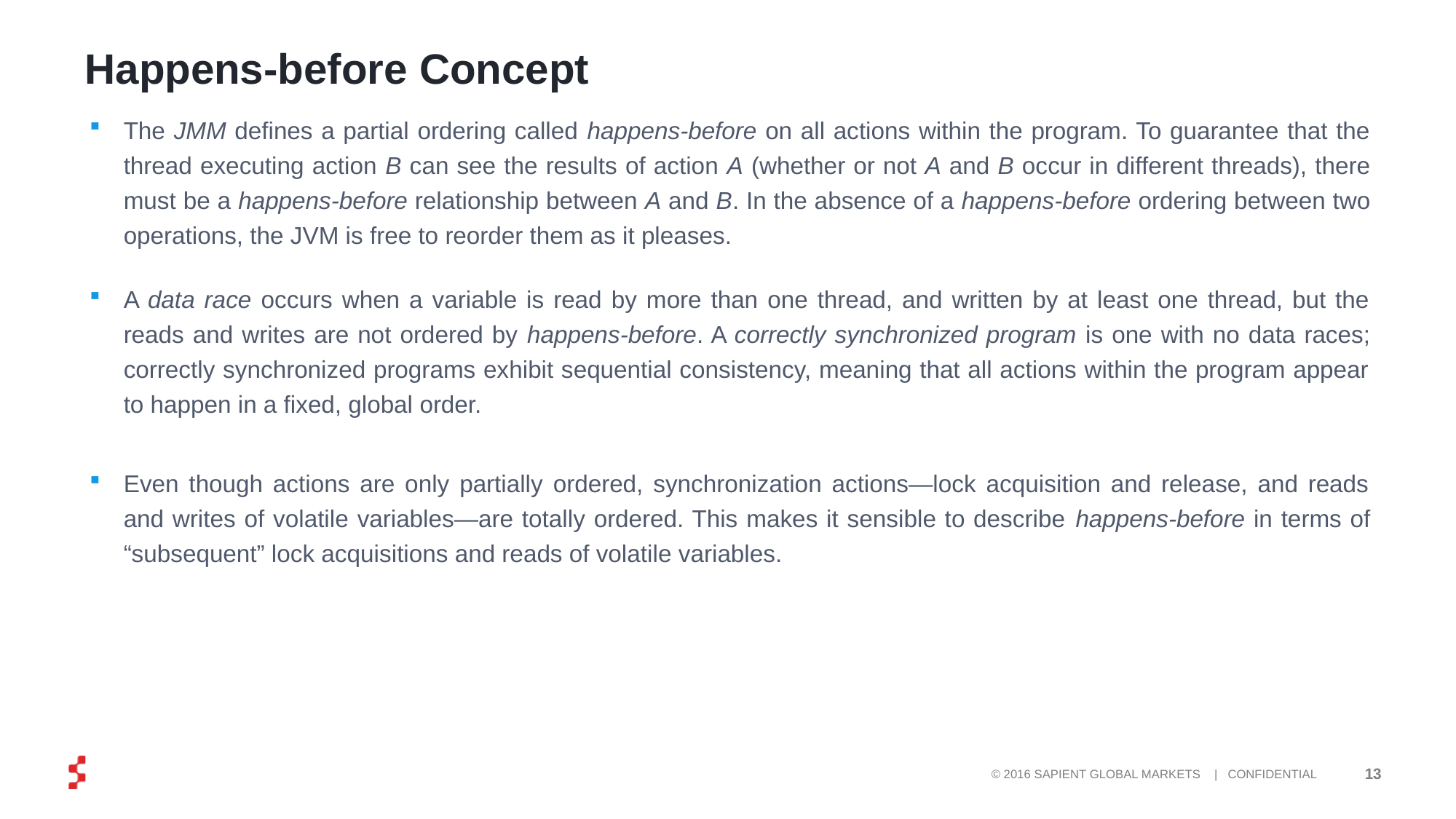

# Happens-before Concept
The JMM defines a partial ordering called happens-before on all actions within the program. To guarantee that the thread executing action B can see the results of action A (whether or not A and B occur in different threads), there must be a happens-before relationship between A and B. In the absence of a happens-before ordering between two operations, the JVM is free to reorder them as it pleases.

A data race occurs when a variable is read by more than one thread, and written by at least one thread, but the reads and writes are not ordered by happens-before. A correctly synchronized program is one with no data races; correctly synchronized programs exhibit sequential consistency, meaning that all actions within the program appear to happen in a fixed, global order.

Even though actions are only partially ordered, synchronization actions—lock acquisition and release, and reads and writes of volatile variables—are totally ordered. This makes it sensible to describe happens-before in terms of “subsequent” lock acquisitions and reads of volatile variables.